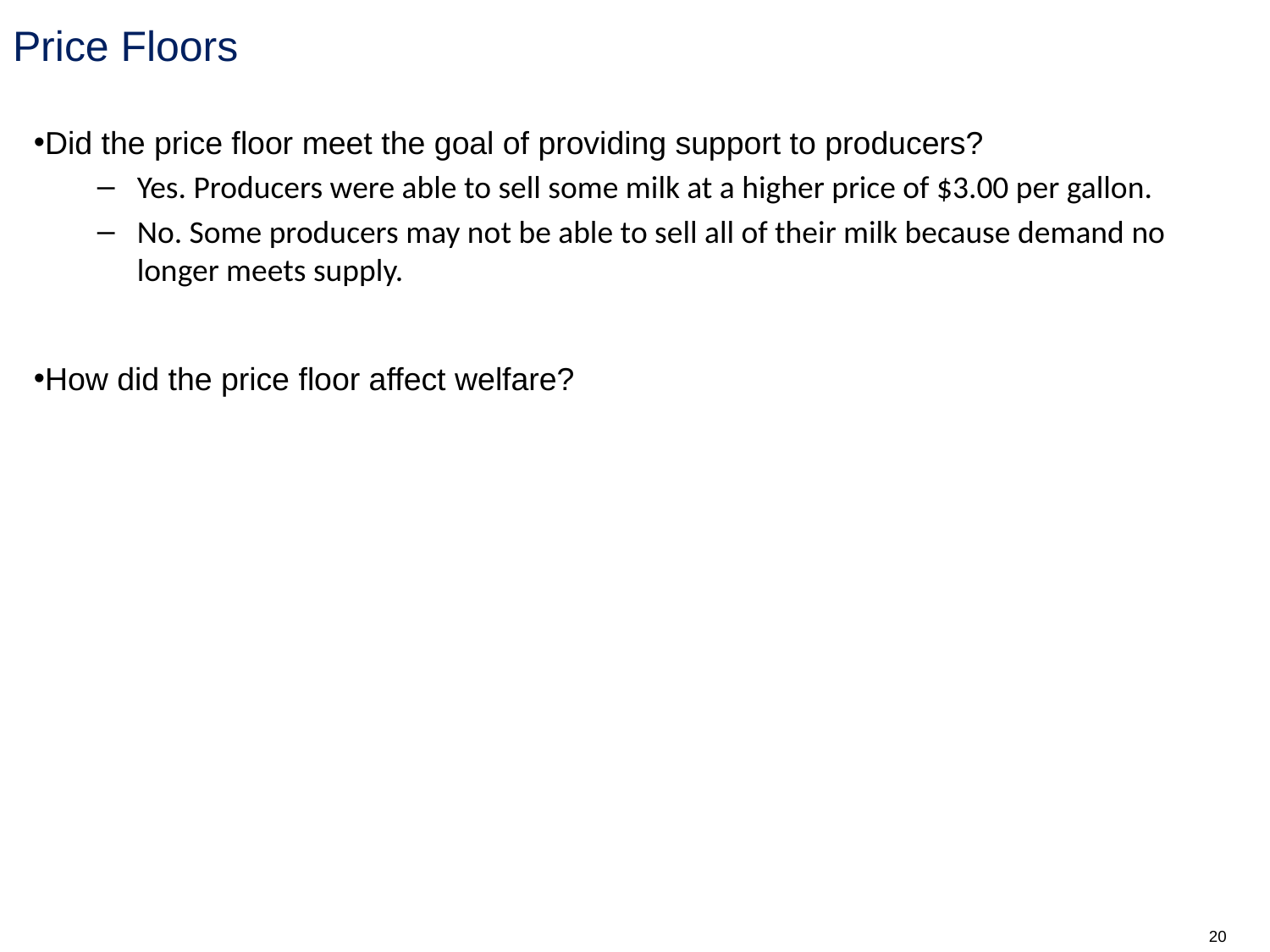

# Price Floors
Did the price floor meet the goal of providing support to producers?
Yes. Producers were able to sell some milk at a higher price of $3.00 per gallon.
No. Some producers may not be able to sell all of their milk because demand no longer meets supply.

How did the price floor affect welfare?